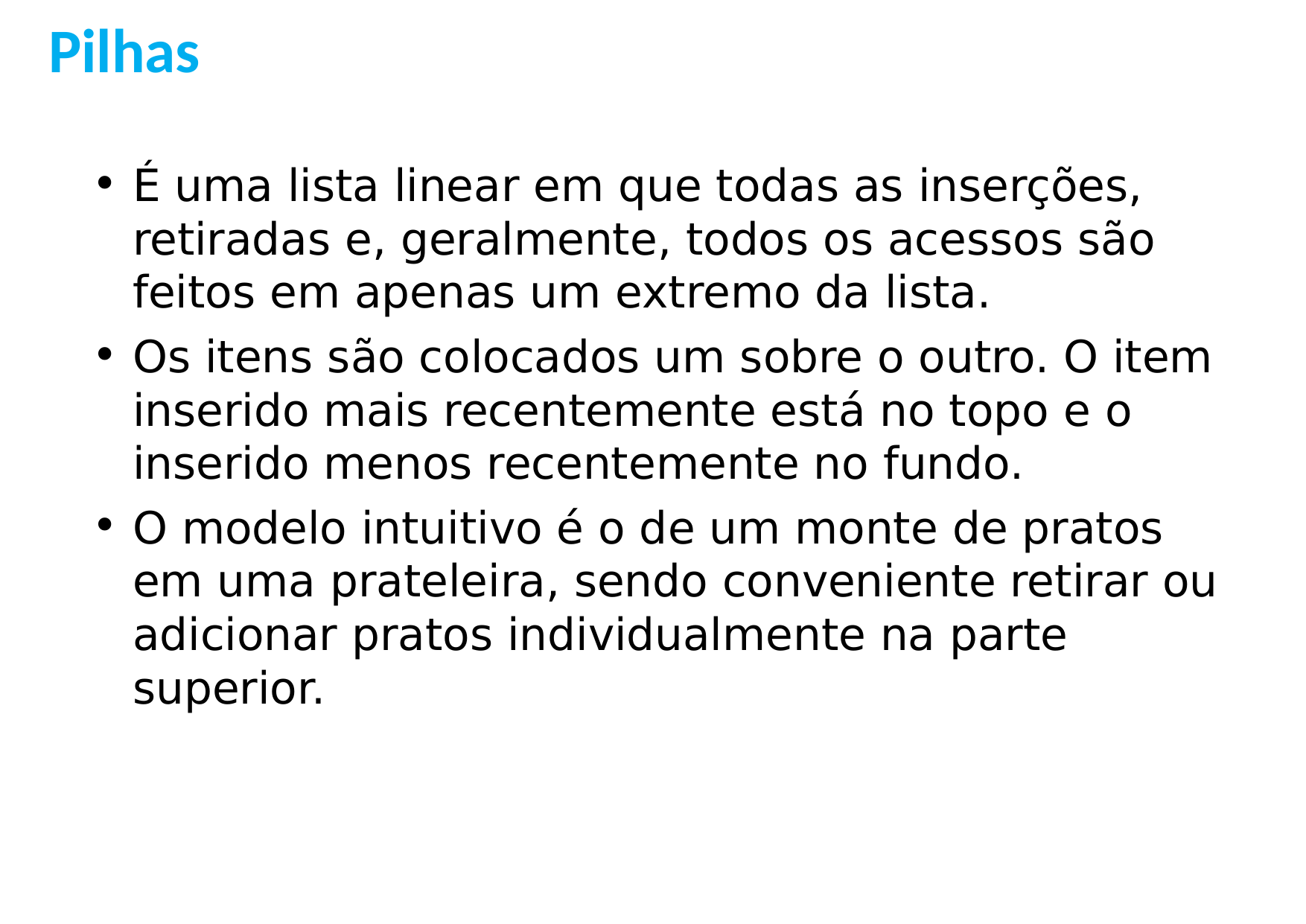

Pilhas
É uma lista linear em que todas as inserções, retiradas e, geralmente, todos os acessos são feitos em apenas um extremo da lista.
Os itens são colocados um sobre o outro. O item inserido mais recentemente está no topo e o inserido menos recentemente no fundo.
O modelo intuitivo é o de um monte de pratos em uma prateleira, sendo conveniente retirar ou adicionar pratos individualmente na parte superior.